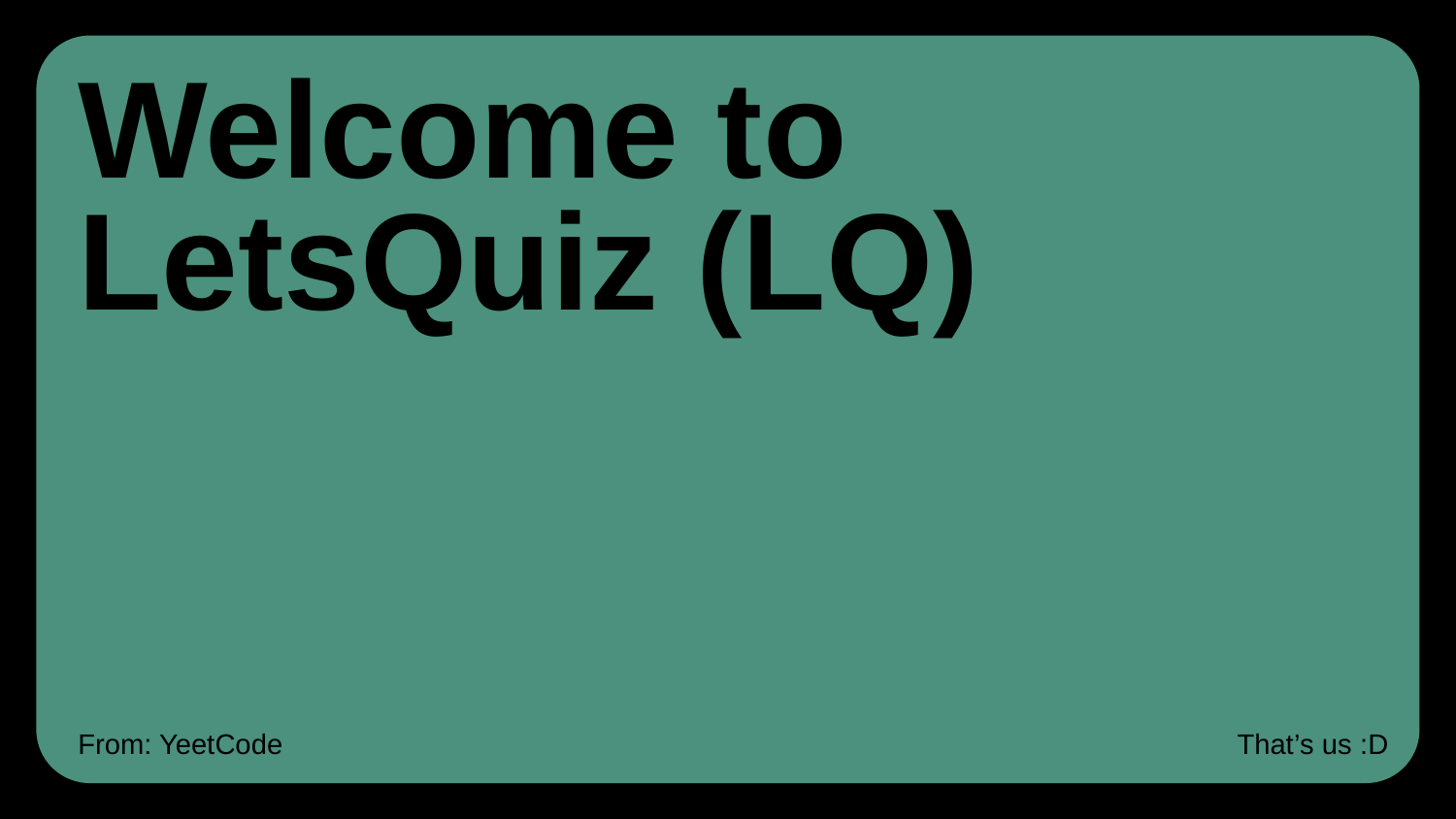

# Welcome to
LetsQuiz (LQ)
From: YeetCode
That’s us :D

1